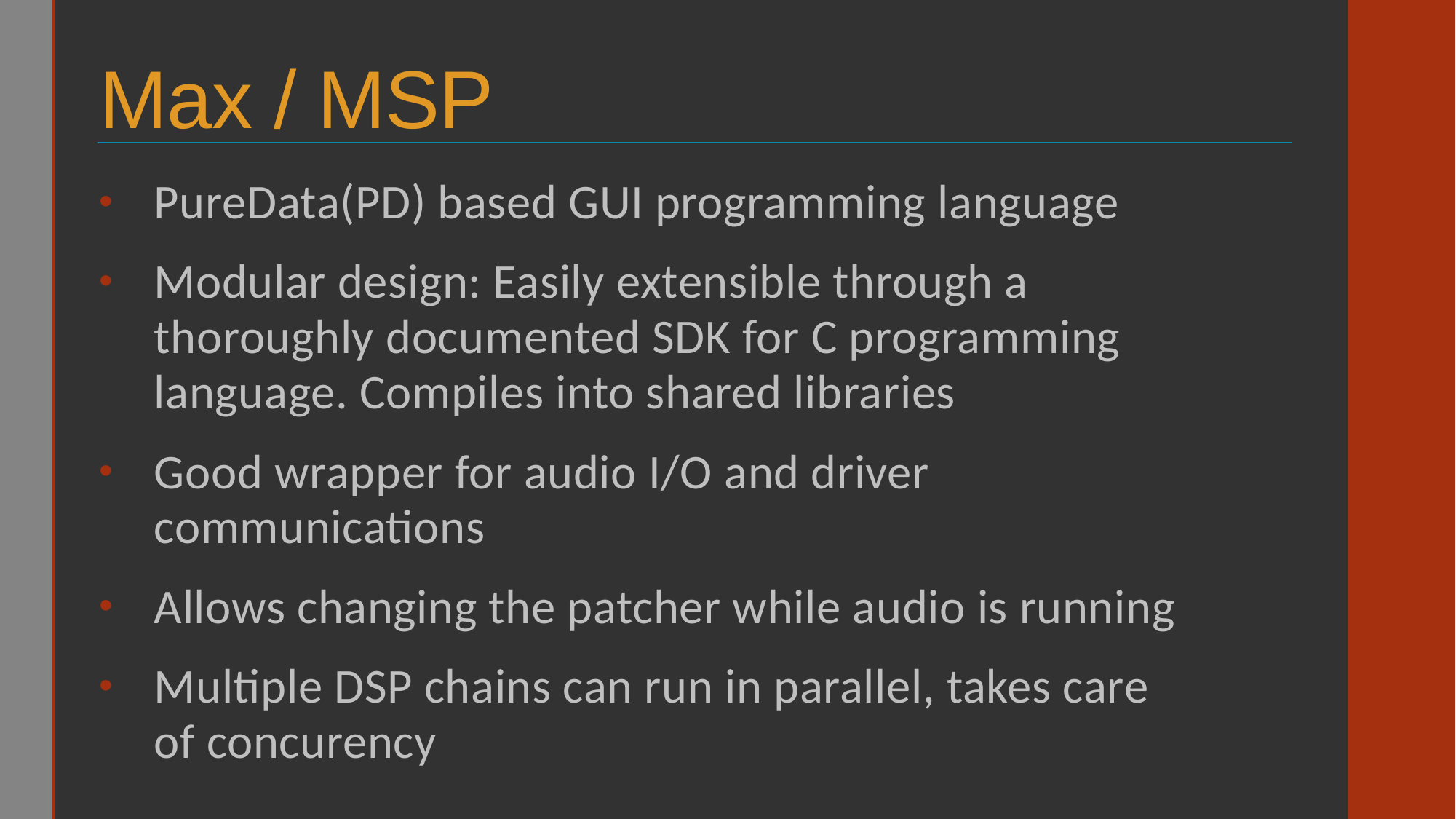

# Max / MSP
PureData(PD) based GUI programming language
Modular design: Easily extensible through a thoroughly documented SDK for C programming language. Compiles into shared libraries
Good wrapper for audio I/O and driver communications
Allows changing the patcher while audio is running
Multiple DSP chains can run in parallel, takes care of concurency